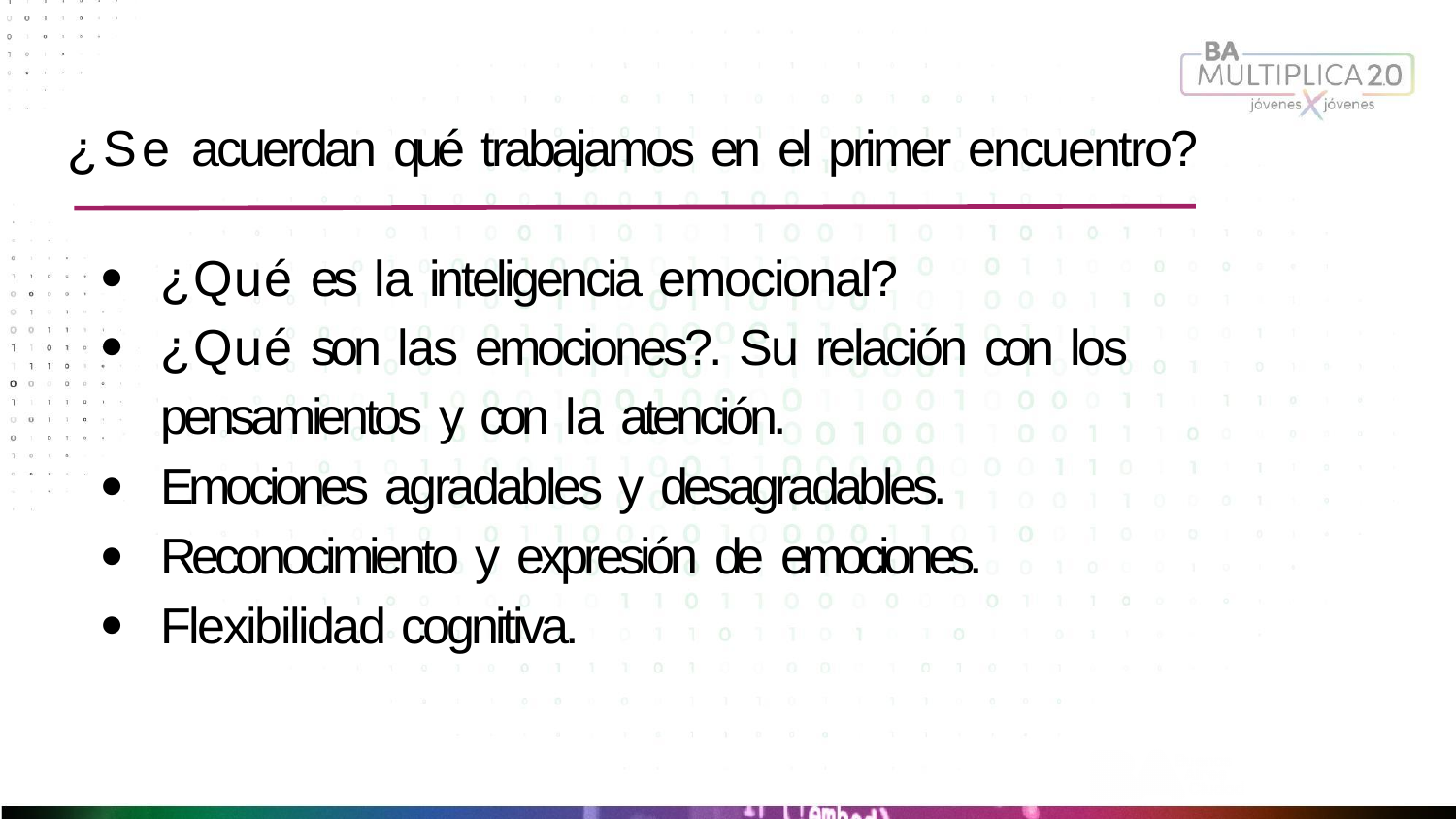

¿Se acuerdan qué trabajamos en el primer encuentro?

¿Qué es la inteligencia emocional?
¿Qué son las emociones?. Su relación con los  pensamientos y con la atención.
Emociones agradables y desagradables.
Reconocimiento y expresión de emociones.
Flexibilidad cognitiva.